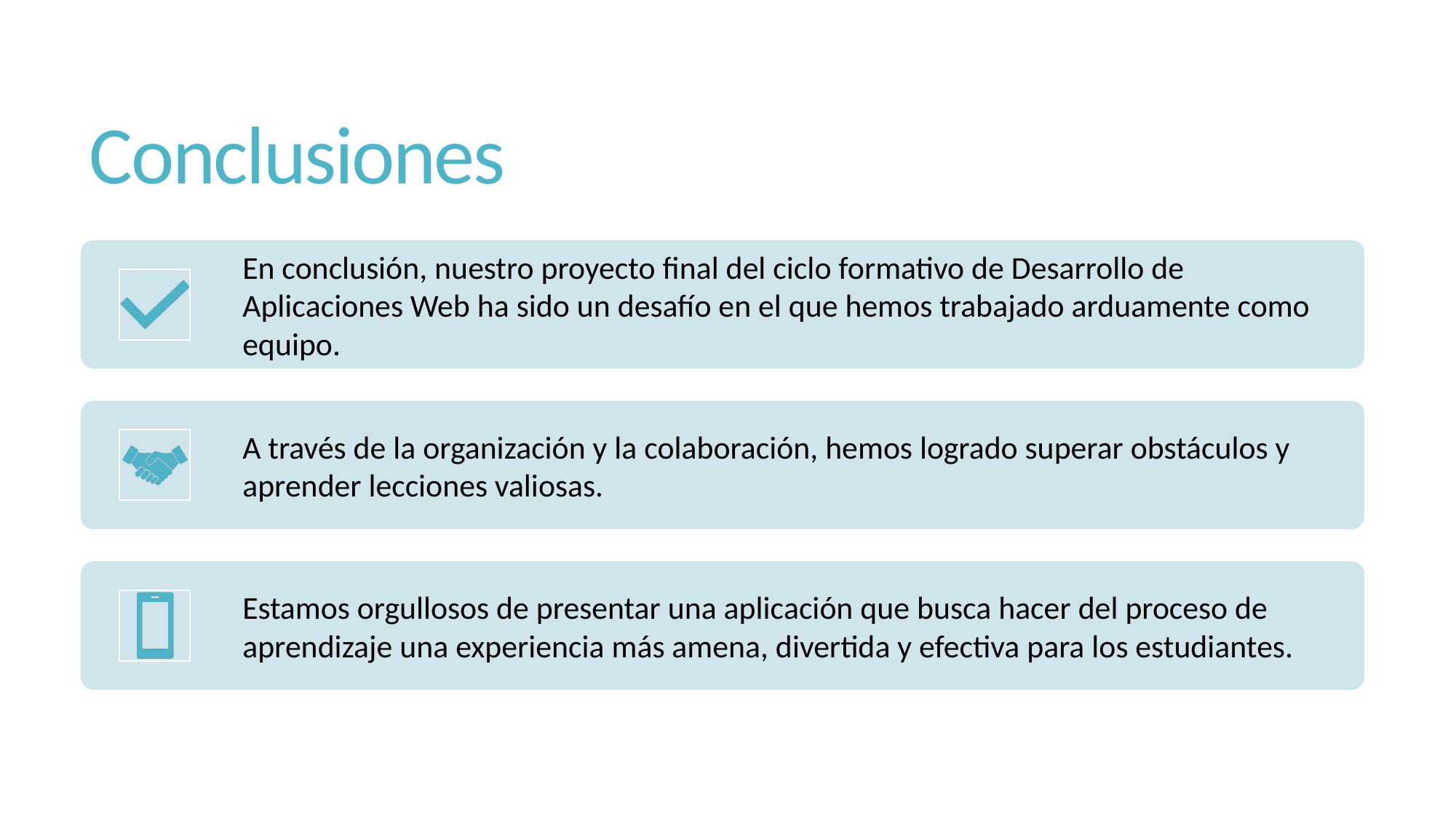

# Conclusiones
En conclusión, nuestro proyecto final del ciclo formativo de Desarrollo de Aplicaciones Web ha sido un desafío en el que hemos trabajado arduamente como equipo.
A través de la organización y la colaboración, hemos logrado superar obstáculos y aprender lecciones valiosas.
Estamos orgullosos de presentar una aplicación que busca hacer del proceso de aprendizaje una experiencia más amena, divertida y efectiva para los estudiantes.